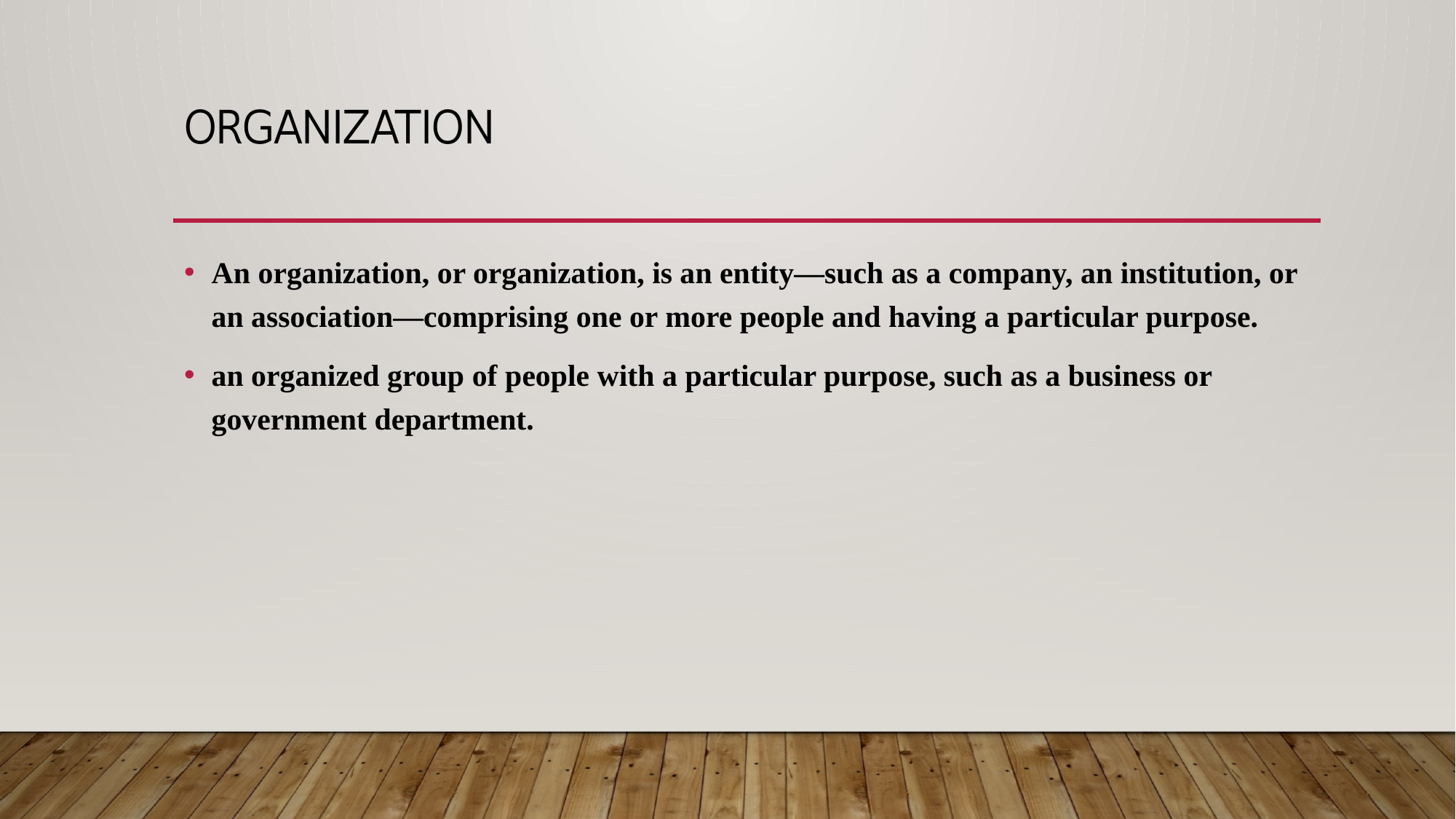

# organization
An organization, or organization, is an entity—such as a company, an institution, or an association—comprising one or more people and having a particular purpose.
an organized group of people with a particular purpose, such as a business or government department.